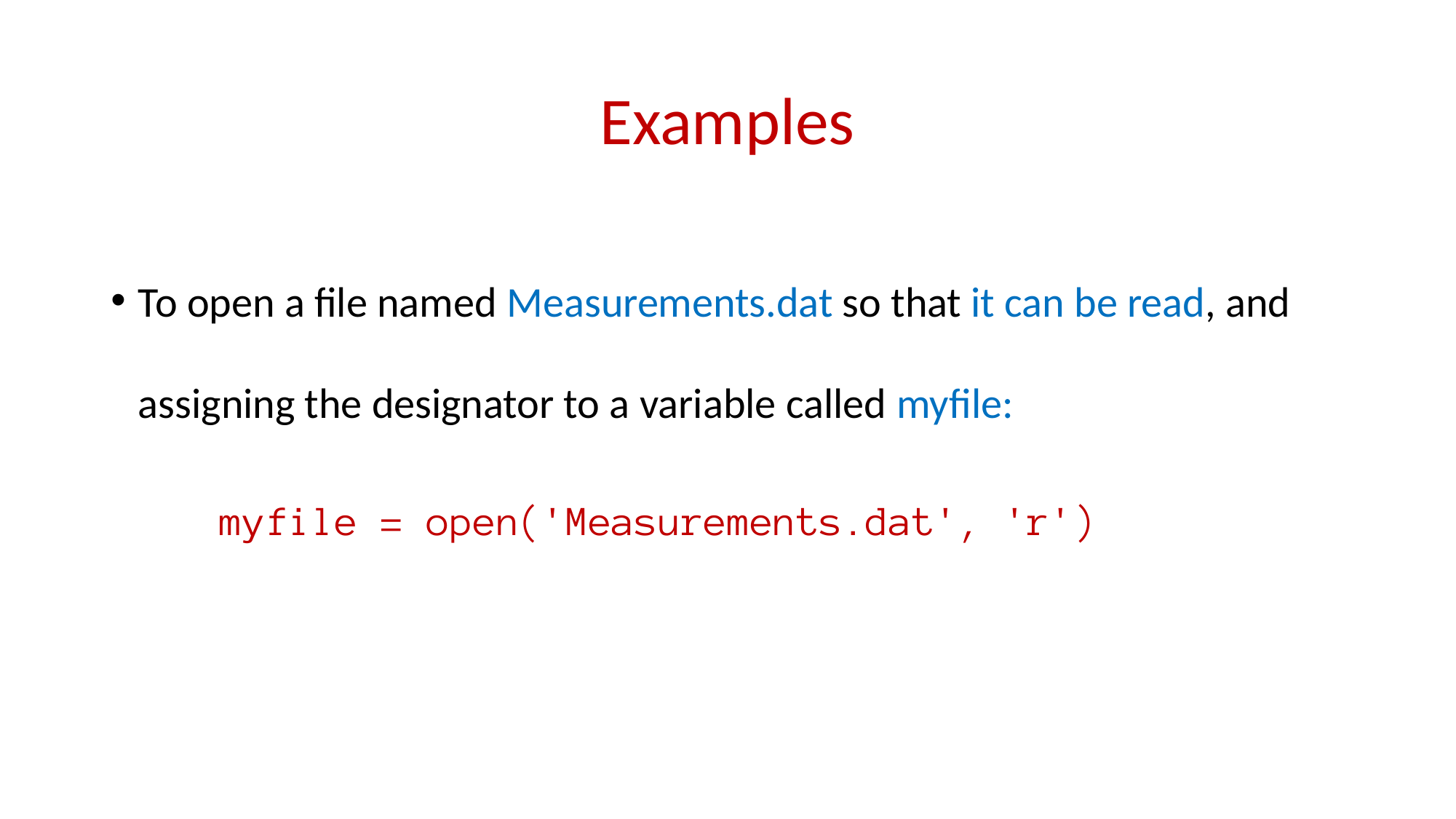

# Examples
To open a file named Measurements.dat so that it can be read, and assigning the designator to a variable called myfile:
	myfile = open('Measurements.dat', 'r')